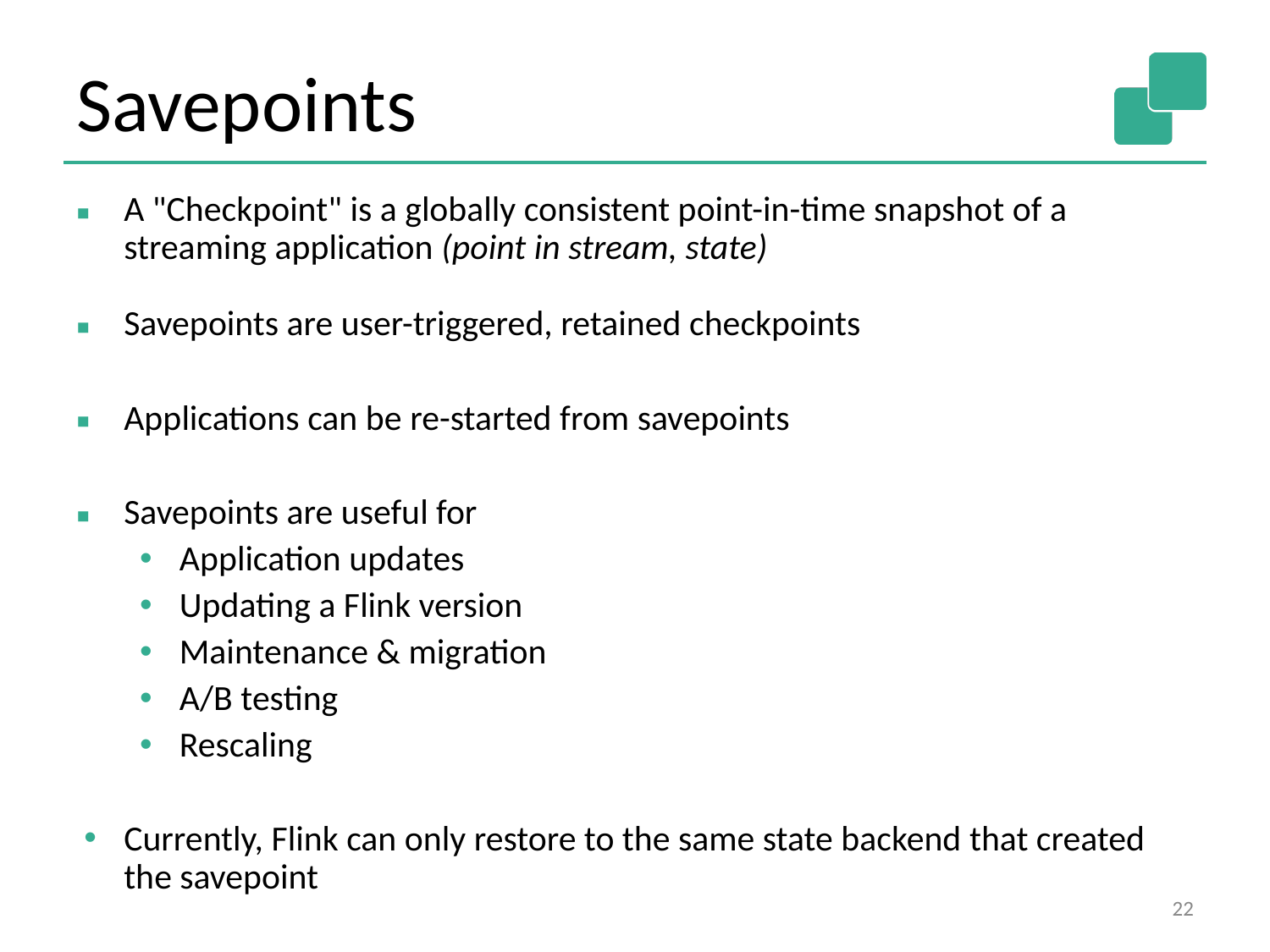

# Savepoints
A "Checkpoint" is a globally consistent point-in-time snapshot of a streaming application (point in stream, state)

Savepoints are user-triggered, retained checkpoints

Applications can be re-started from savepoints

Savepoints are useful for
Application updates
Updating a Flink version
Maintenance & migration
A/B testing
Rescaling

Currently, Flink can only restore to the same state backend that created the savepoint

22